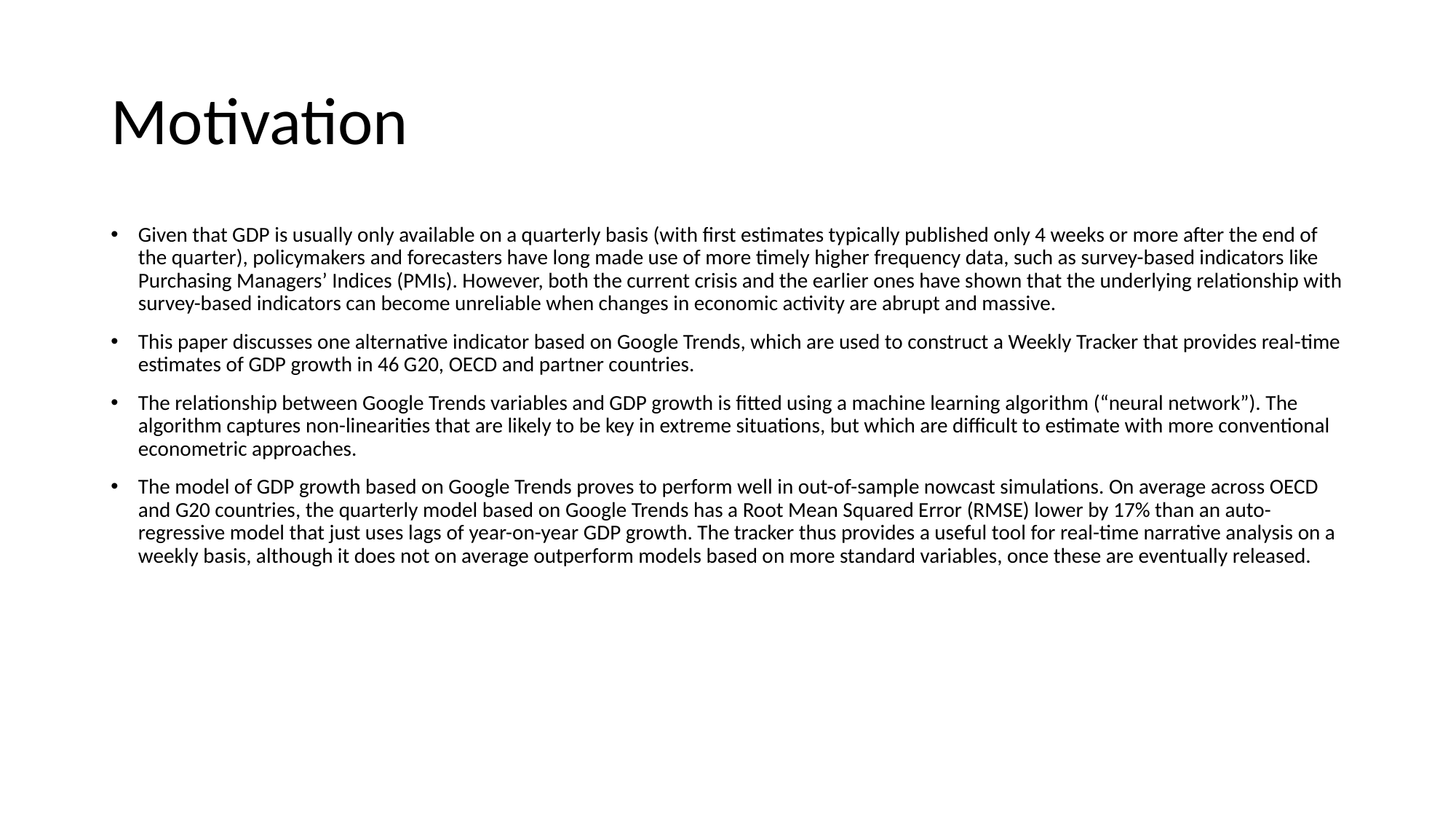

# Motivation
Given that GDP is usually only available on a quarterly basis (with first estimates typically published only 4 weeks or more after the end of the quarter), policymakers and forecasters have long made use of more timely higher frequency data, such as survey-based indicators like Purchasing Managers’ Indices (PMIs). However, both the current crisis and the earlier ones have shown that the underlying relationship with survey-based indicators can become unreliable when changes in economic activity are abrupt and massive.
This paper discusses one alternative indicator based on Google Trends, which are used to construct a Weekly Tracker that provides real-time estimates of GDP growth in 46 G20, OECD and partner countries.
The relationship between Google Trends variables and GDP growth is fitted using a machine learning algorithm (“neural network”). The algorithm captures non-linearities that are likely to be key in extreme situations, but which are difficult to estimate with more conventional econometric approaches.
The model of GDP growth based on Google Trends proves to perform well in out-of-sample nowcast simulations. On average across OECD and G20 countries, the quarterly model based on Google Trends has a Root Mean Squared Error (RMSE) lower by 17% than an auto-regressive model that just uses lags of year-on-year GDP growth. The tracker thus provides a useful tool for real-time narrative analysis on a weekly basis, although it does not on average outperform models based on more standard variables, once these are eventually released.